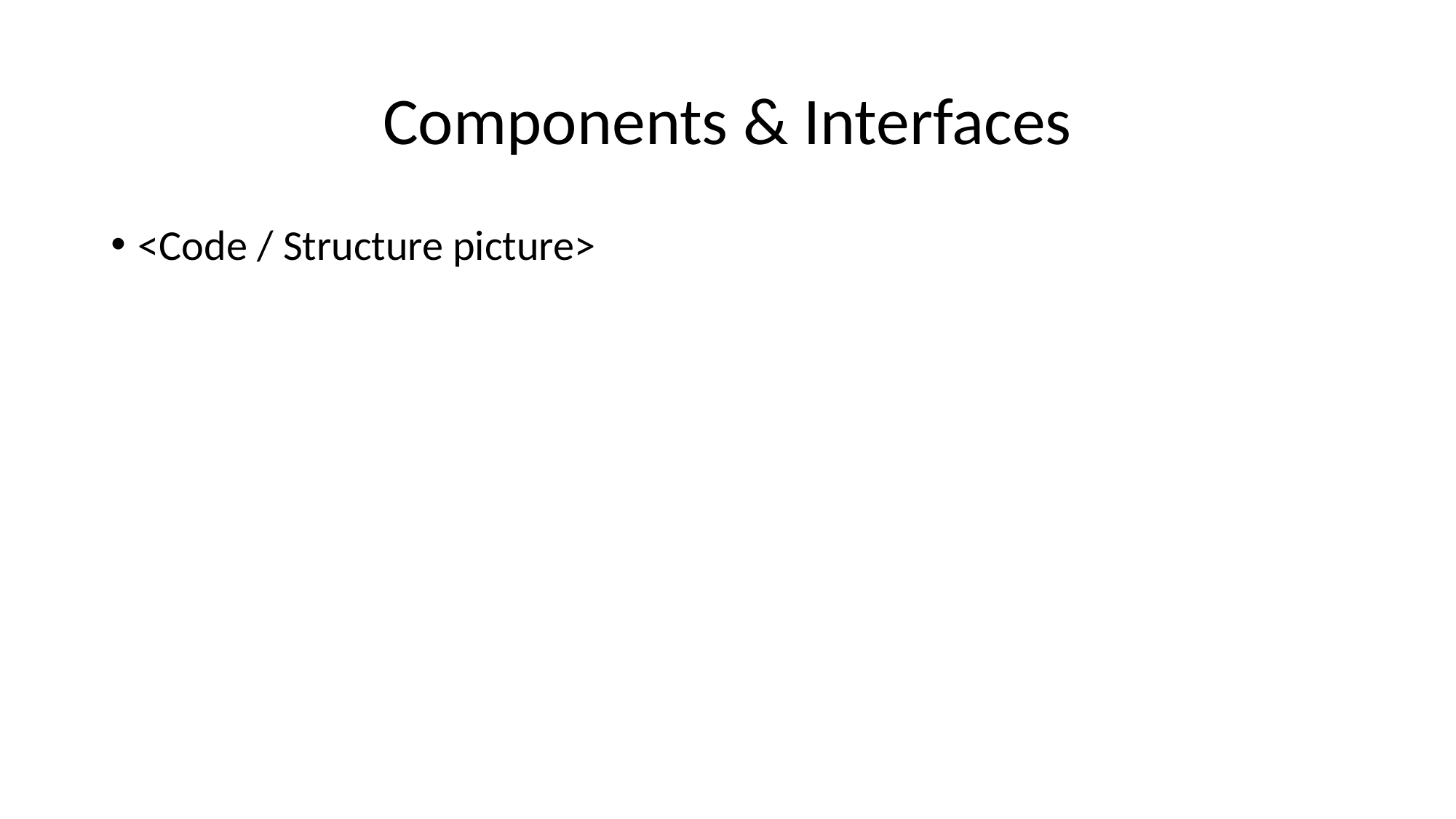

# Components & Interfaces
<Code / Structure picture>